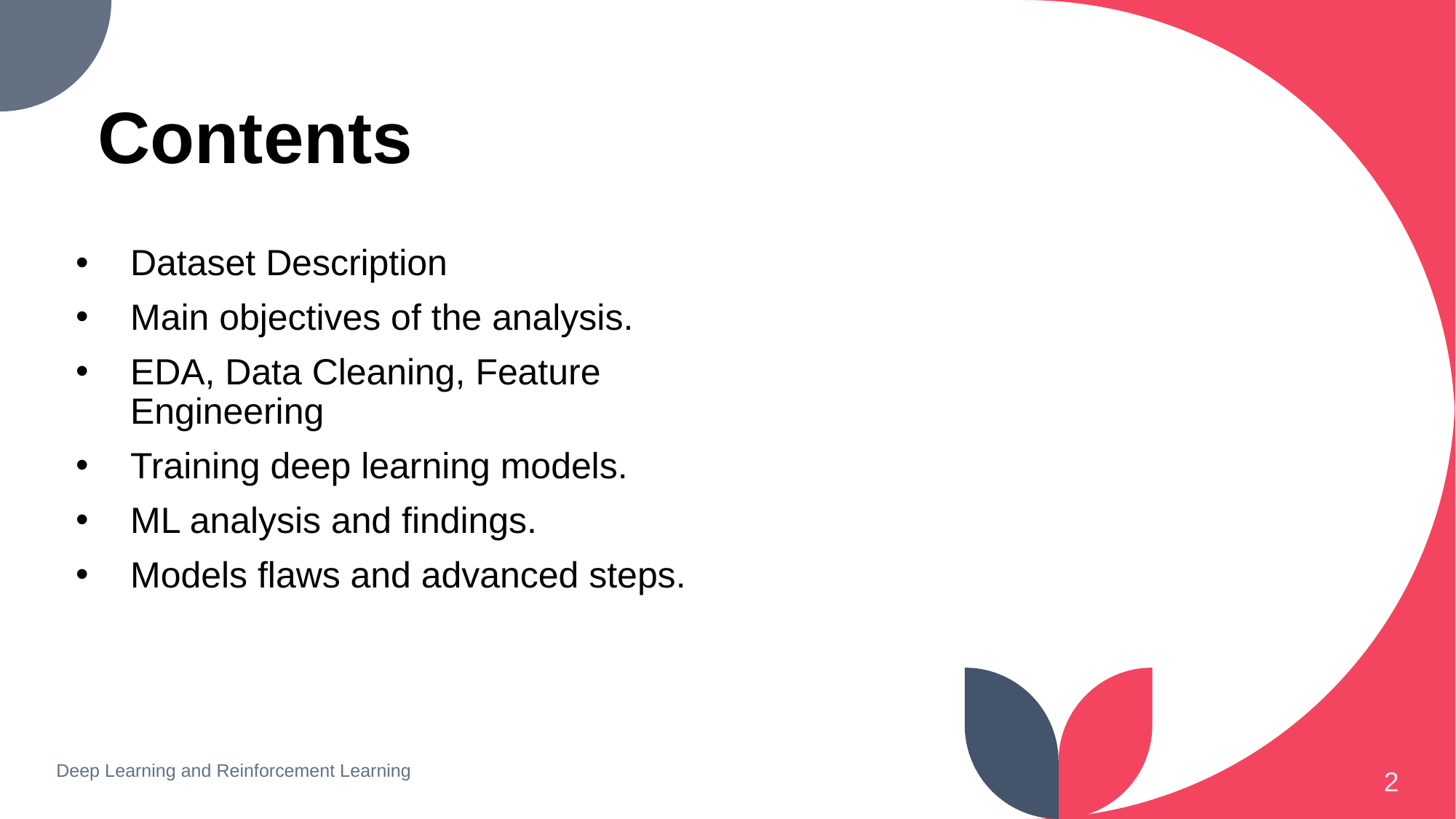

# Contents
Dataset Description
Main objectives of the analysis.
EDA, Data Cleaning, Feature Engineering
Training deep learning models.
ML analysis and findings.
Models flaws and advanced steps.
Deep Learning and Reinforcement Learning

2